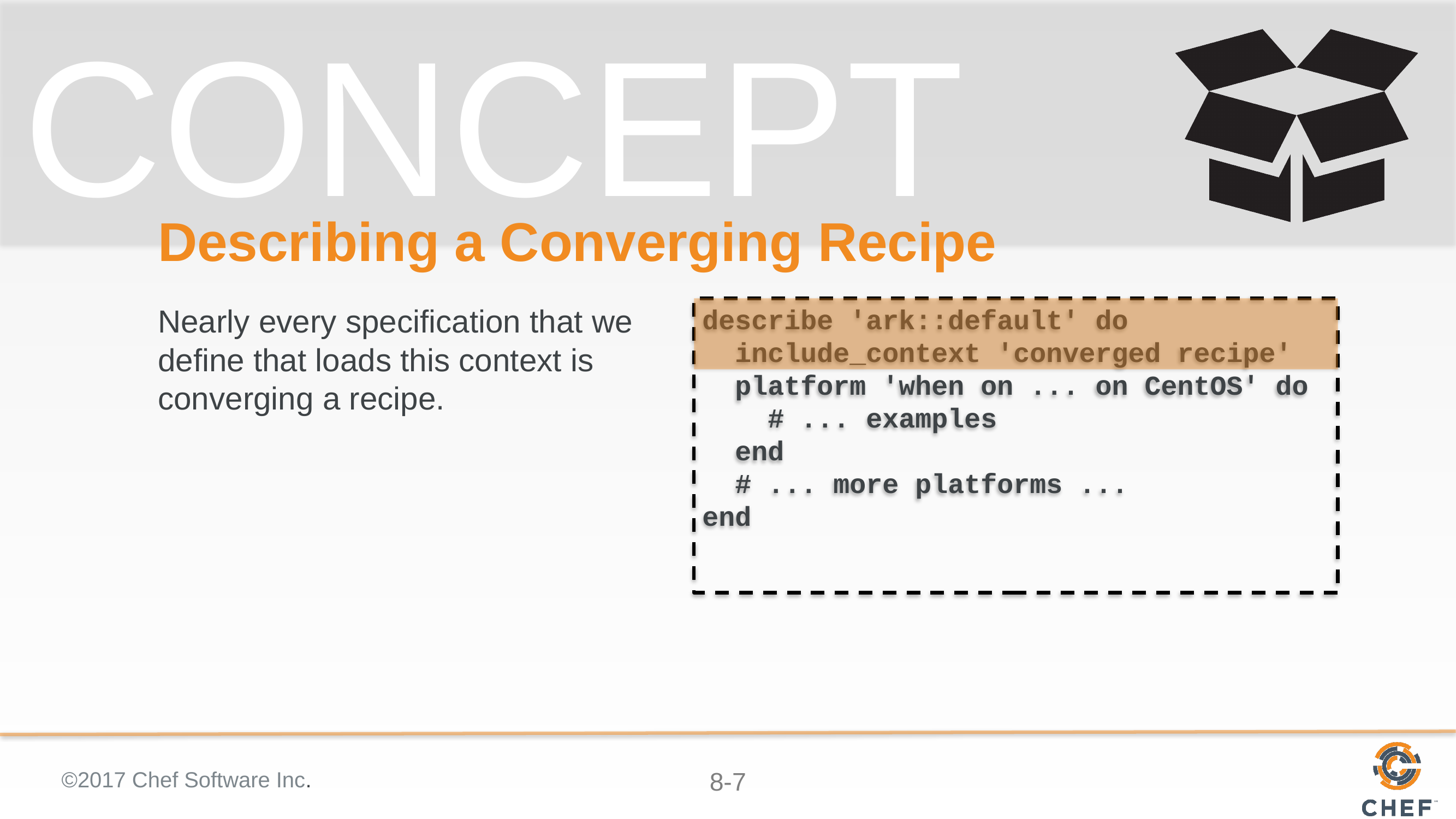

# Describing a Converging Recipe
Nearly every specification that we define that loads this context is converging a recipe.
describe 'ark::default' do
  include_context 'converged recipe'
  platform 'when on ... on CentOS' do
    # ... examples
  end
  # ... more platforms ...
end